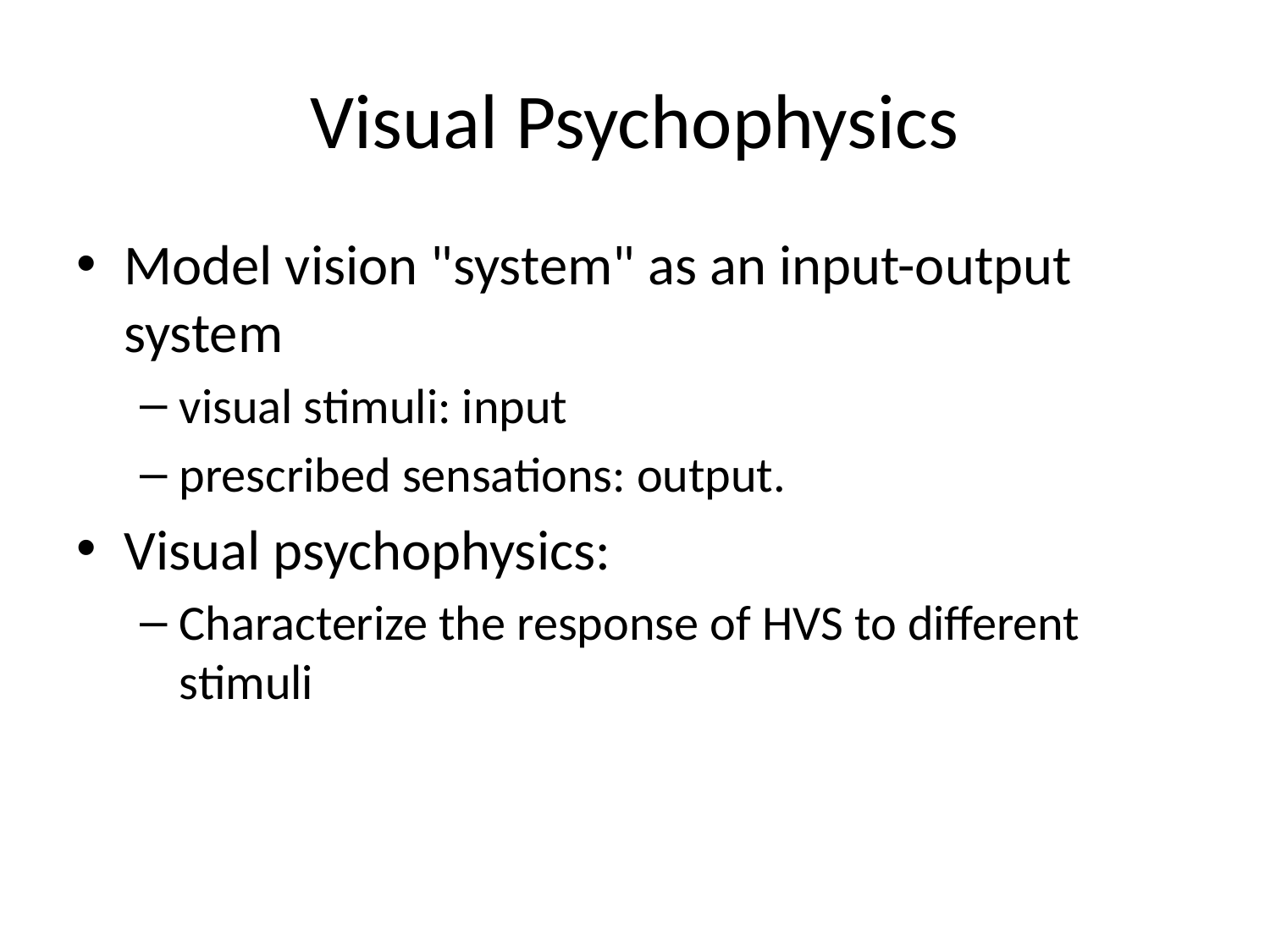

# Visual Psychophysics
Model vision "system" as an input-output system
visual stimuli: input
prescribed sensations: output.
Visual psychophysics:
Characterize the response of HVS to different stimuli